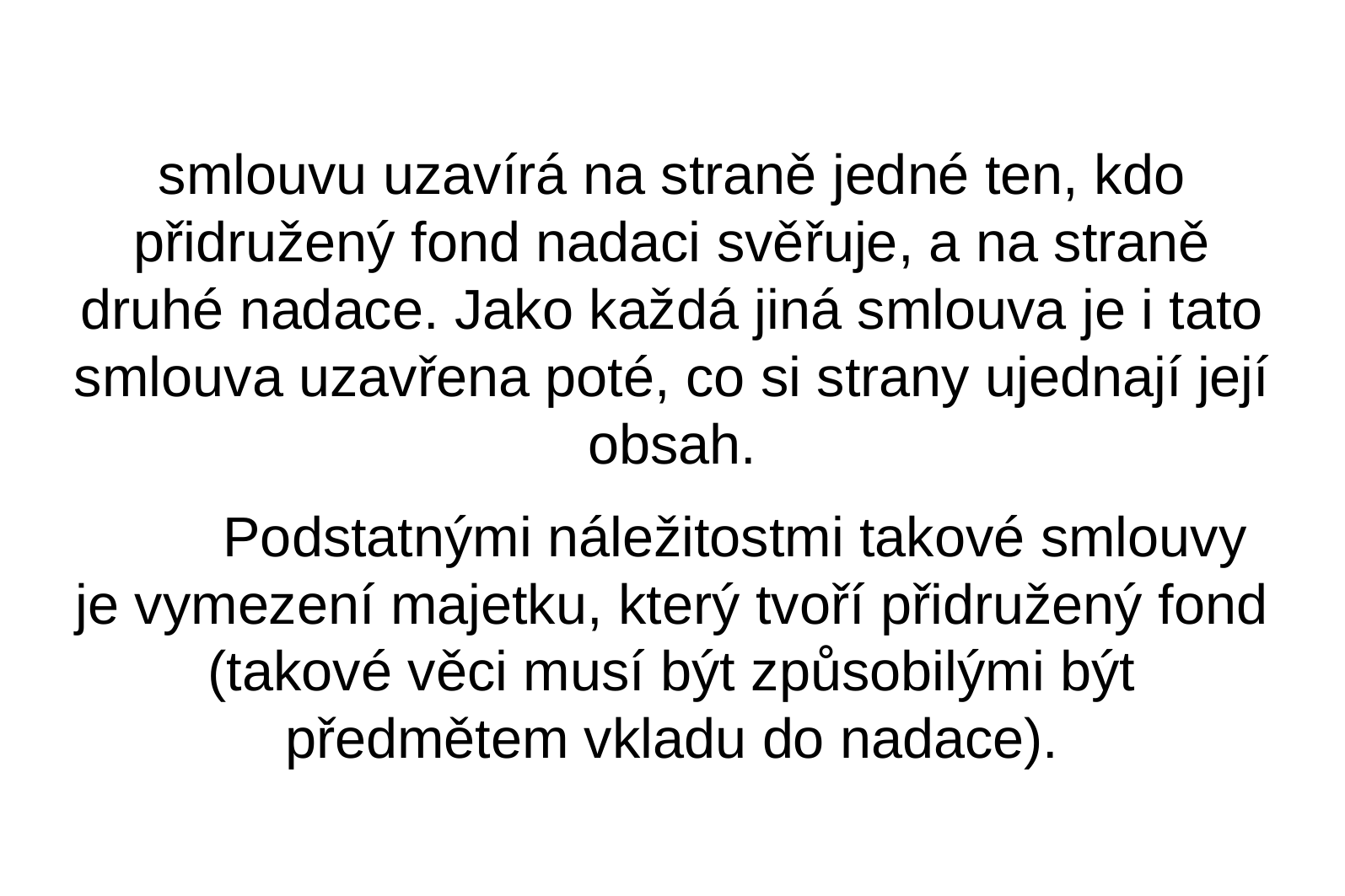

smlouvu uzavírá na straně jedné ten, kdo přidružený fond nadaci svěřuje, a na straně druhé nadace. Jako každá jiná smlouva je i tato smlouva uzavřena poté, co si strany ujednají její obsah.
	Podstatnými náležitostmi takové smlouvy je vymezení majetku, který tvoří přidružený fond (takové věci musí být způsobilými být předmětem vkladu do nadace).